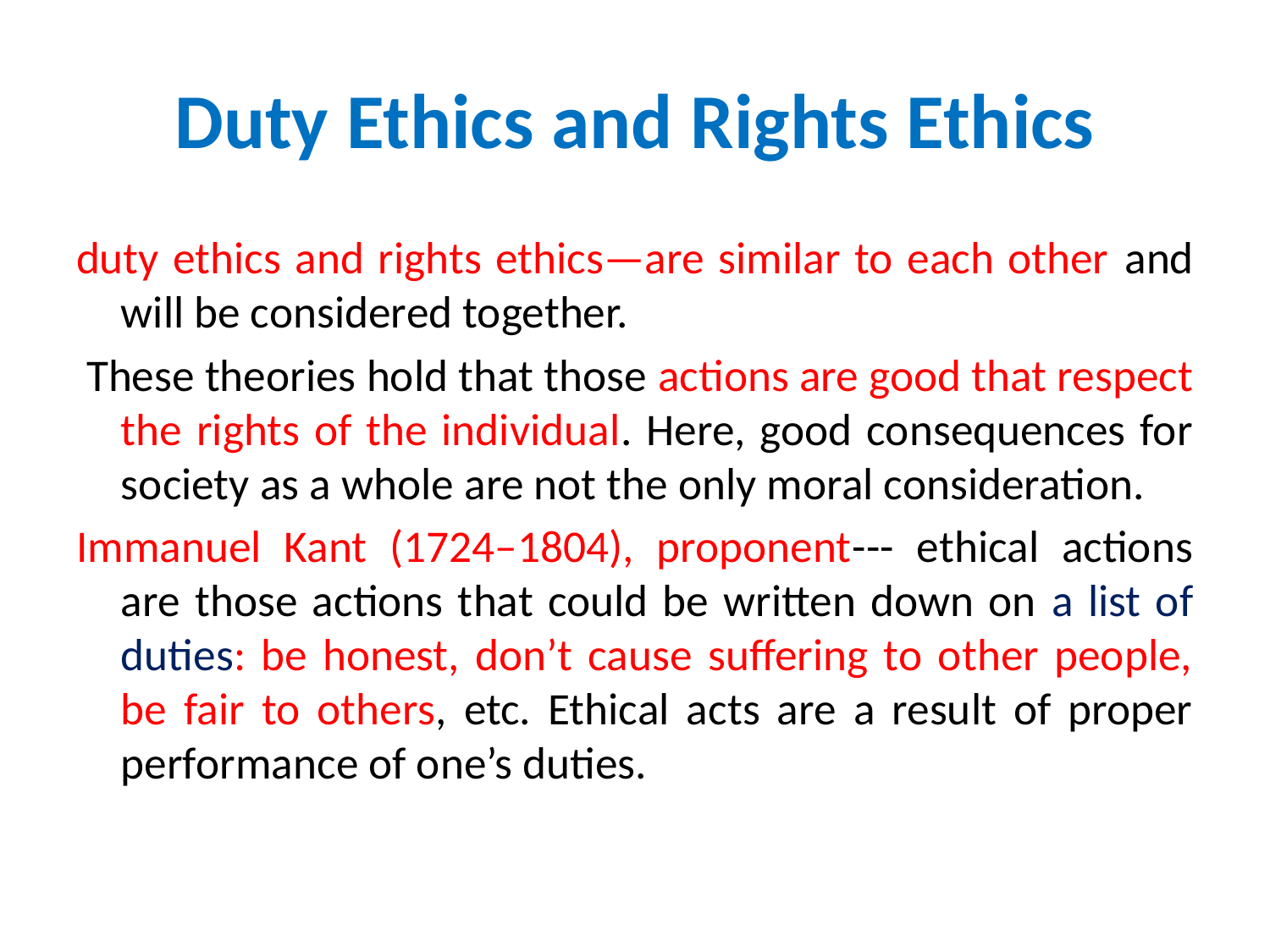

# Duty Ethics and Rights Ethics
duty ethics and rights ethics—are similar to each other and will be considered together.
 These theories hold that those actions are good that respect the rights of the individual. Here, good consequences for society as a whole are not the only moral consideration.
Immanuel Kant (1724–1804), proponent--- ethical actions are those actions that could be written down on a list of duties: be honest, don’t cause suffering to other people, be fair to others, etc. Ethical acts are a result of proper performance of one’s duties.